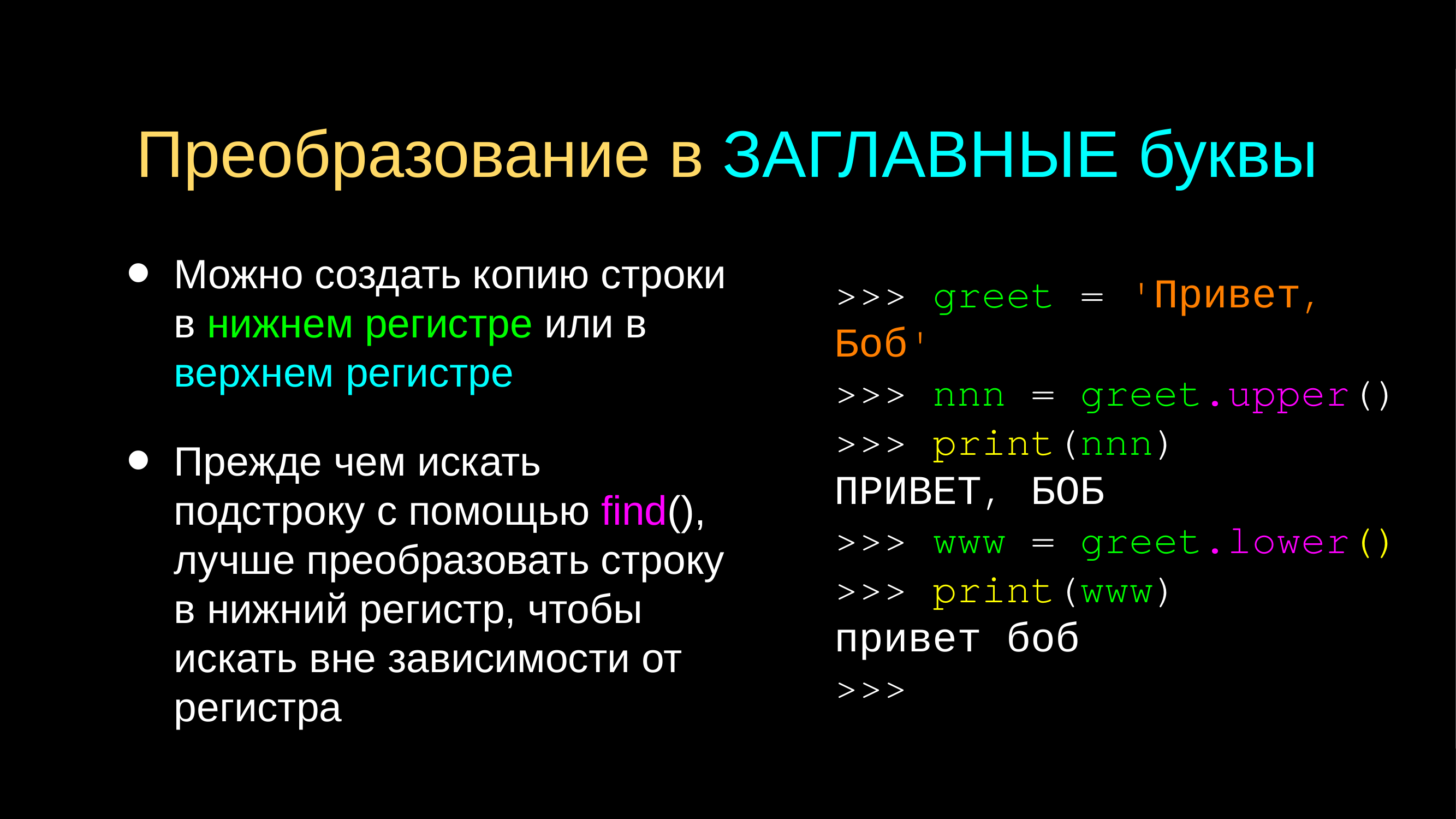

# Преобразование в ЗАГЛАВНЫЕ буквы
Можно создать копию строки в нижнем регистре или в верхнем регистре
Прежде чем искать подстроку с помощью find(), лучше преобразовать строку в нижний регистр, чтобы искать вне зависимости от регистра
>>> greet = 'Привет, Боб'
>>> nnn = greet.upper()
>>> print(nnn)
ПРИВЕТ, БОБ
>>> www = greet.lower()
>>> print(www)
привет боб
>>>